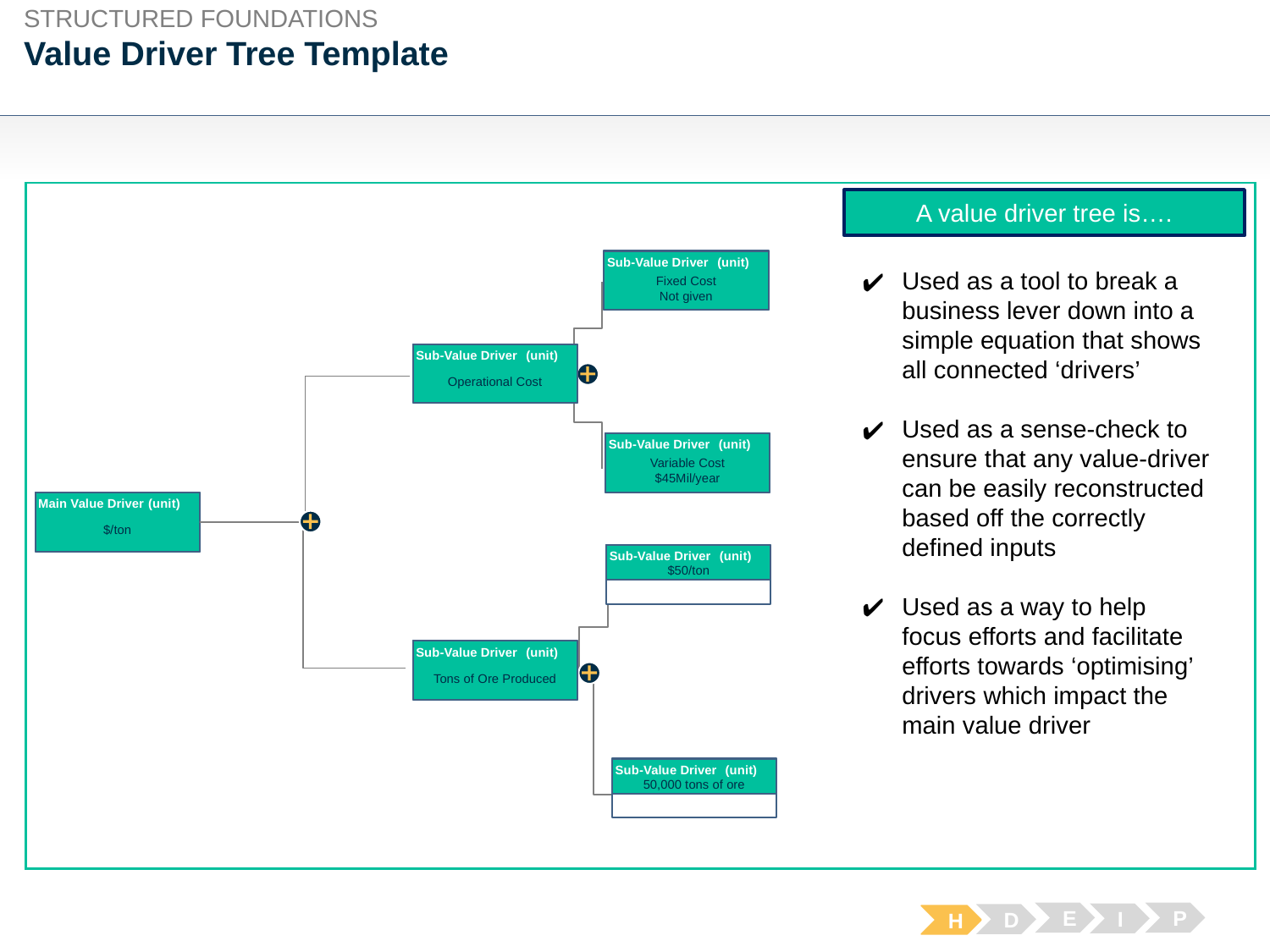

STRUCTURED FOUNDATIONS
# Value Driver Tree Template

A value driver tree is….

Fixed Cost
Not given
Sub-Value Driver
(unit)
Coal based costs
($)
Used as a tool to break a business lever down into a simple equation that shows all connected ‘drivers’

Used as a sense-check to ensure that any value-driver can be easily reconstructed based off the correctly defined inputs

Used as a way to help focus efforts and facilitate efforts towards ‘optimising’ drivers which impact the main value driver

Operational Cost

Sub-Value Driver
(unit)
Coal based costs
($)

Variable Cost $45Mil/year
Sub-Value Driver
(unit)
Coal based costs
($)

$/ton
Main Value Driver
(unit)
Coal based costs
($)

$50/ton
Sub-Value Driver
(unit)
Coal based costs
($)

Tons of Ore Produced

Sub-Value Driver
(unit)
Coal based costs
($)

50,000 tons of ore
Sub-Value Driver
(unit)
Coal based costs
($)
E
P
I
D
H